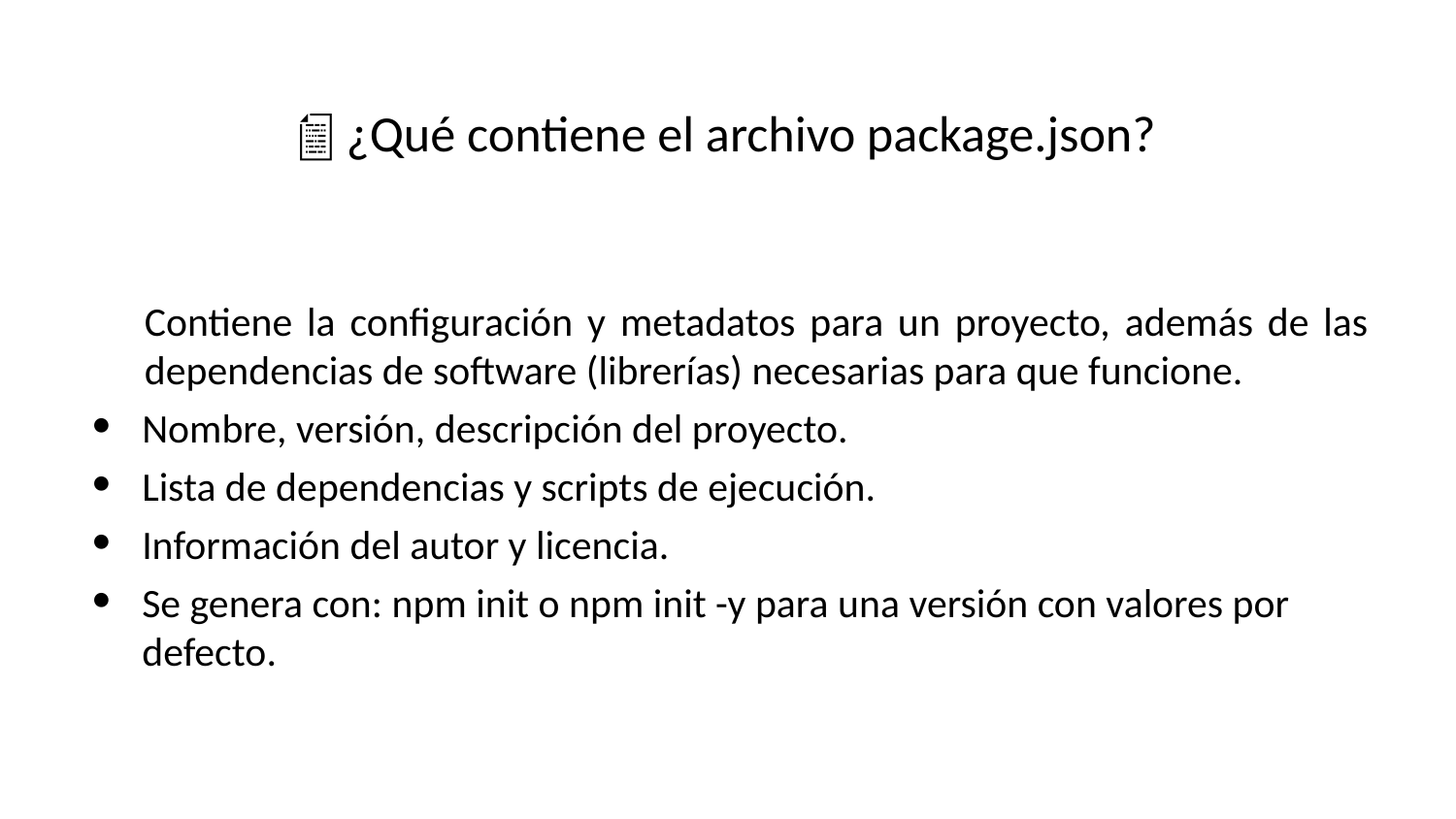

# 📄 ¿Qué contiene el archivo package.json?

Contiene la configuración y metadatos para un proyecto, además de las dependencias de software (librerías) necesarias para que funcione.
Nombre, versión, descripción del proyecto.
Lista de dependencias y scripts de ejecución.
Información del autor y licencia.
Se genera con: npm init o npm init -y para una versión con valores por defecto.